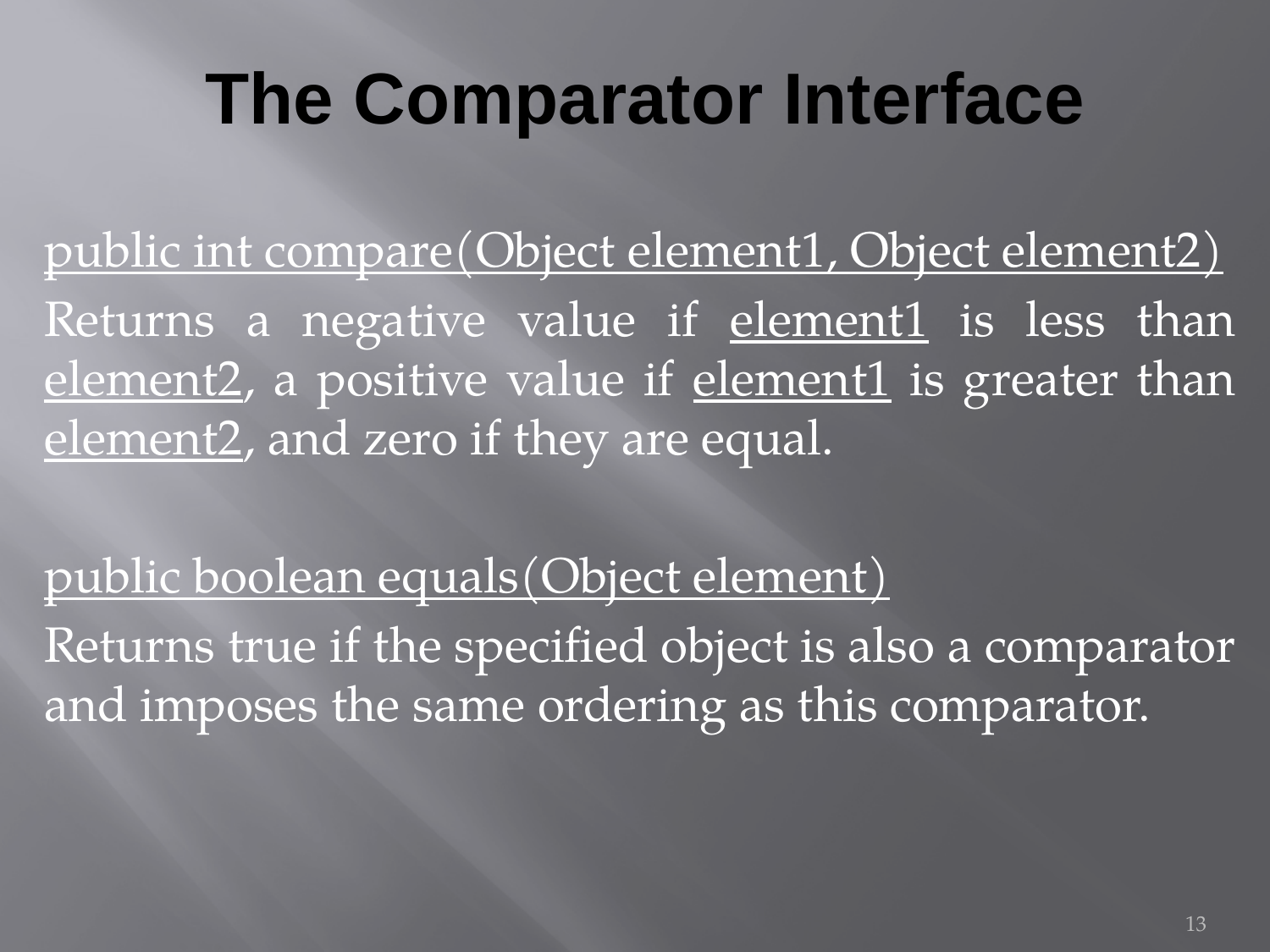

# The Comparator Interface
public int compare(Object element1, Object element2)
Returns a negative value if element1 is less than element2, a positive value if element1 is greater than element2, and zero if they are equal.

public boolean equals(Object element)
Returns true if the specified object is also a comparator and imposes the same ordering as this comparator.

13